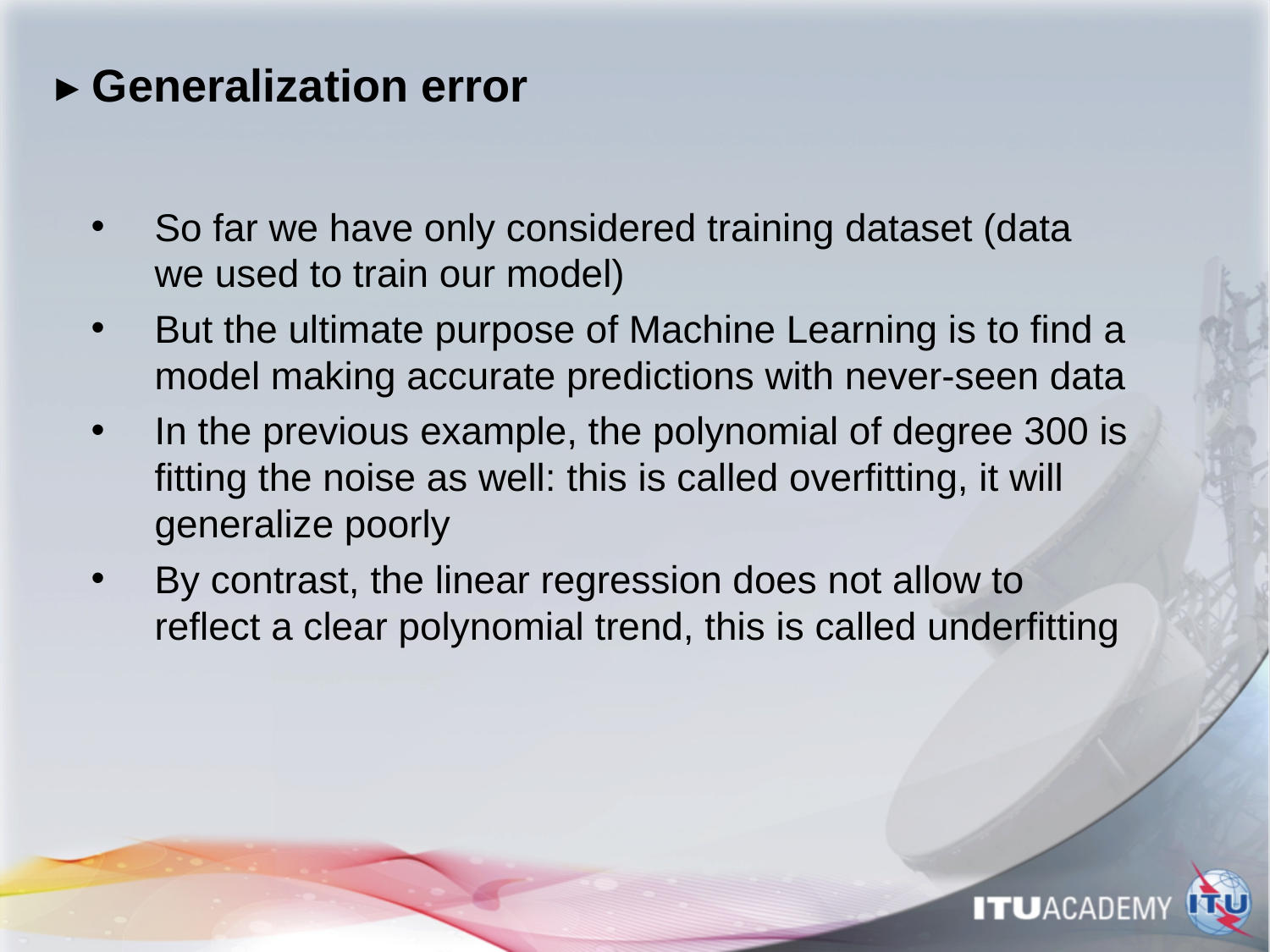

# ▸ Generalization error
So far we have only considered training dataset (data we used to train our model)
But the ultimate purpose of Machine Learning is to find a model making accurate predictions with never-seen data
In the previous example, the polynomial of degree 300 is fitting the noise as well: this is called overfitting, it will generalize poorly
By contrast, the linear regression does not allow to reflect a clear polynomial trend, this is called underfitting